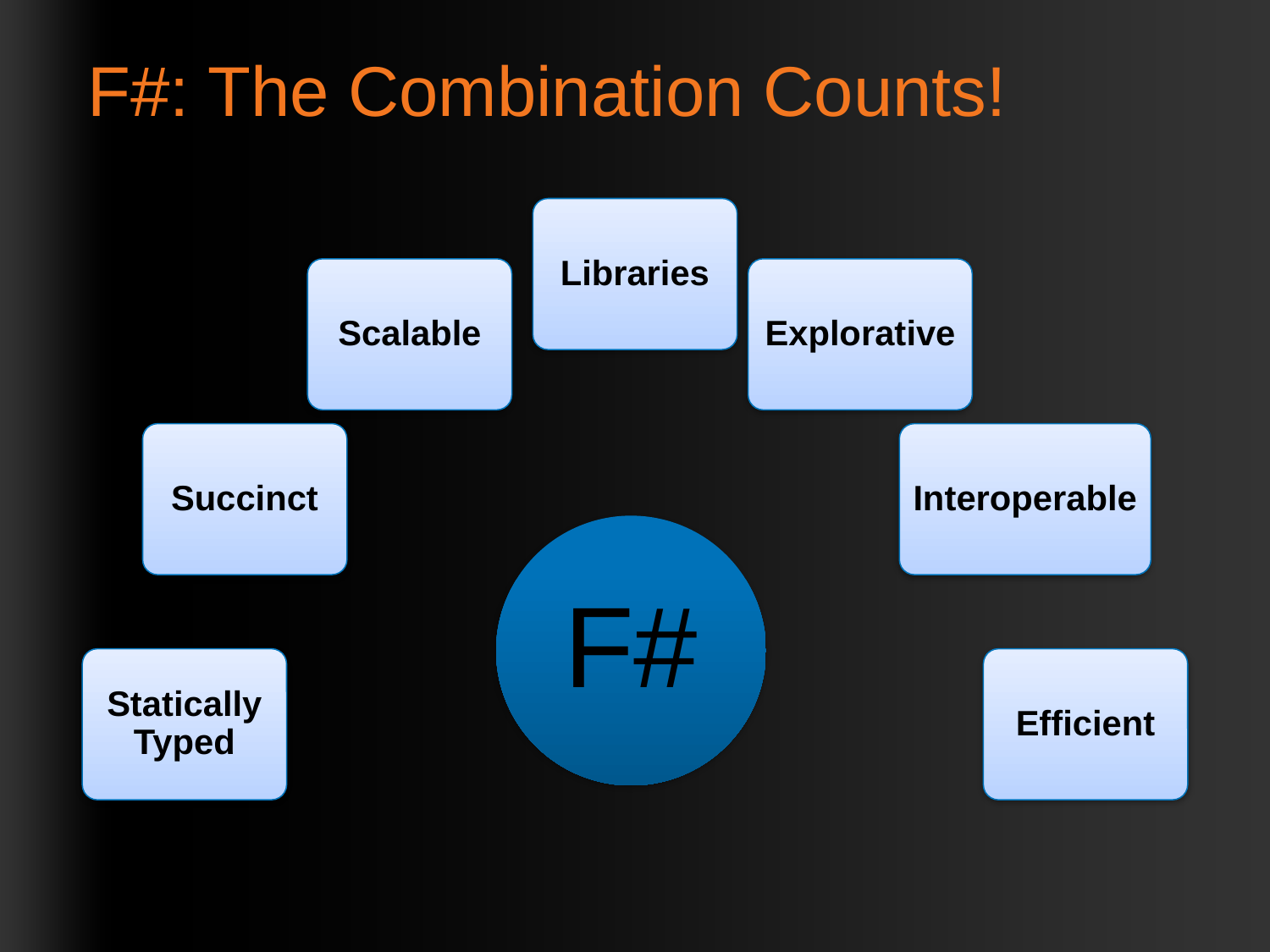

# F#: The Combination Counts!
F#
Statically Typed
Succinct
Scalable
Libraries
Explorative
Interoperable
Efficient